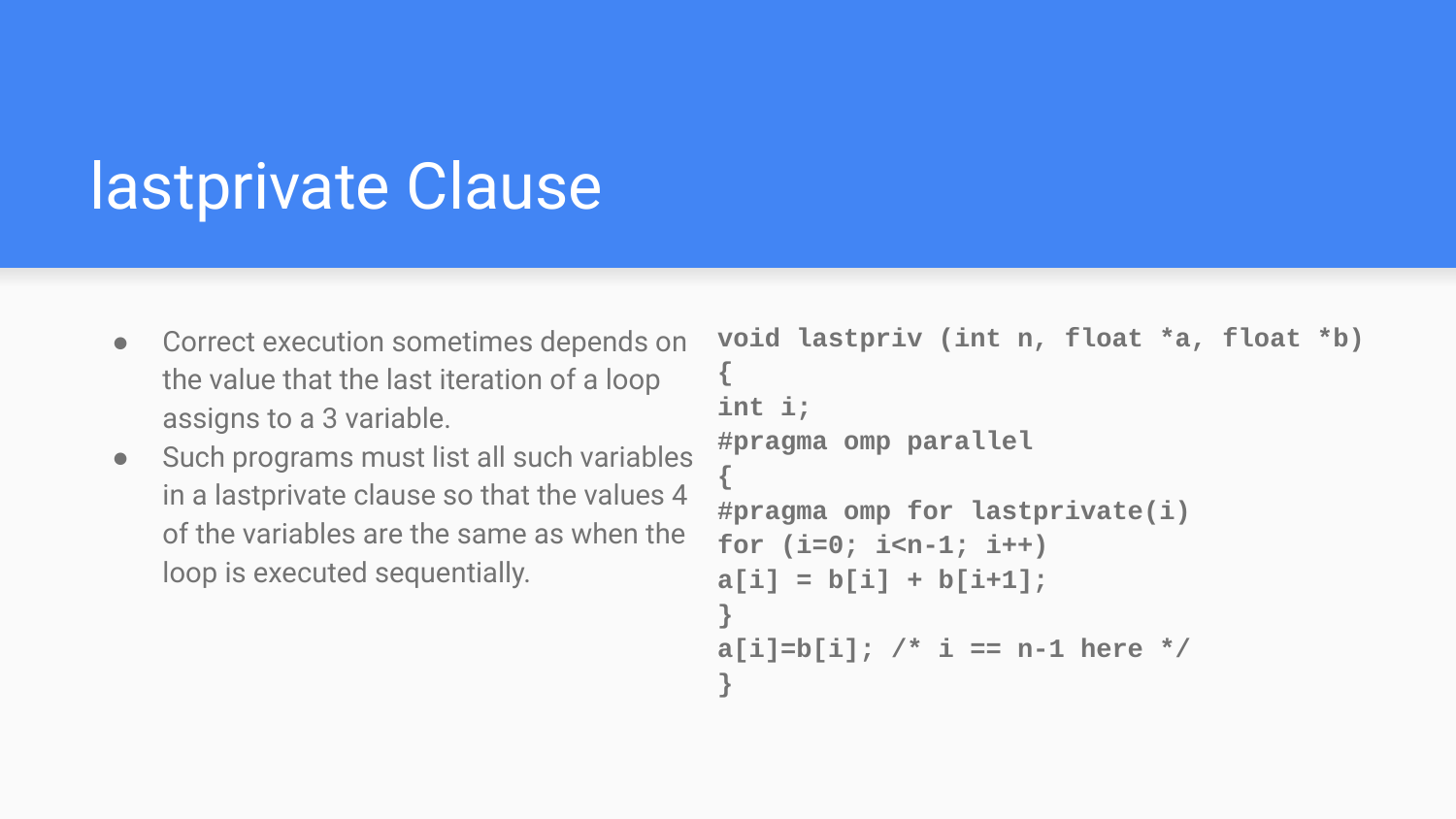

# lastprivate Clause
Correct execution sometimes depends on the value that the last iteration of a loop assigns to a 3 variable.
Such programs must list all such variables in a lastprivate clause so that the values 4 of the variables are the same as when the loop is executed sequentially.
void lastpriv (int n, float *a, float *b)
{
int i;
#pragma omp parallel
{
#pragma omp for lastprivate(i)
for (i=0; i<n-1; i++)
a[i] = b[i] + b[i+1];
}
a[i]=b[i]; /* i == n-1 here */
}